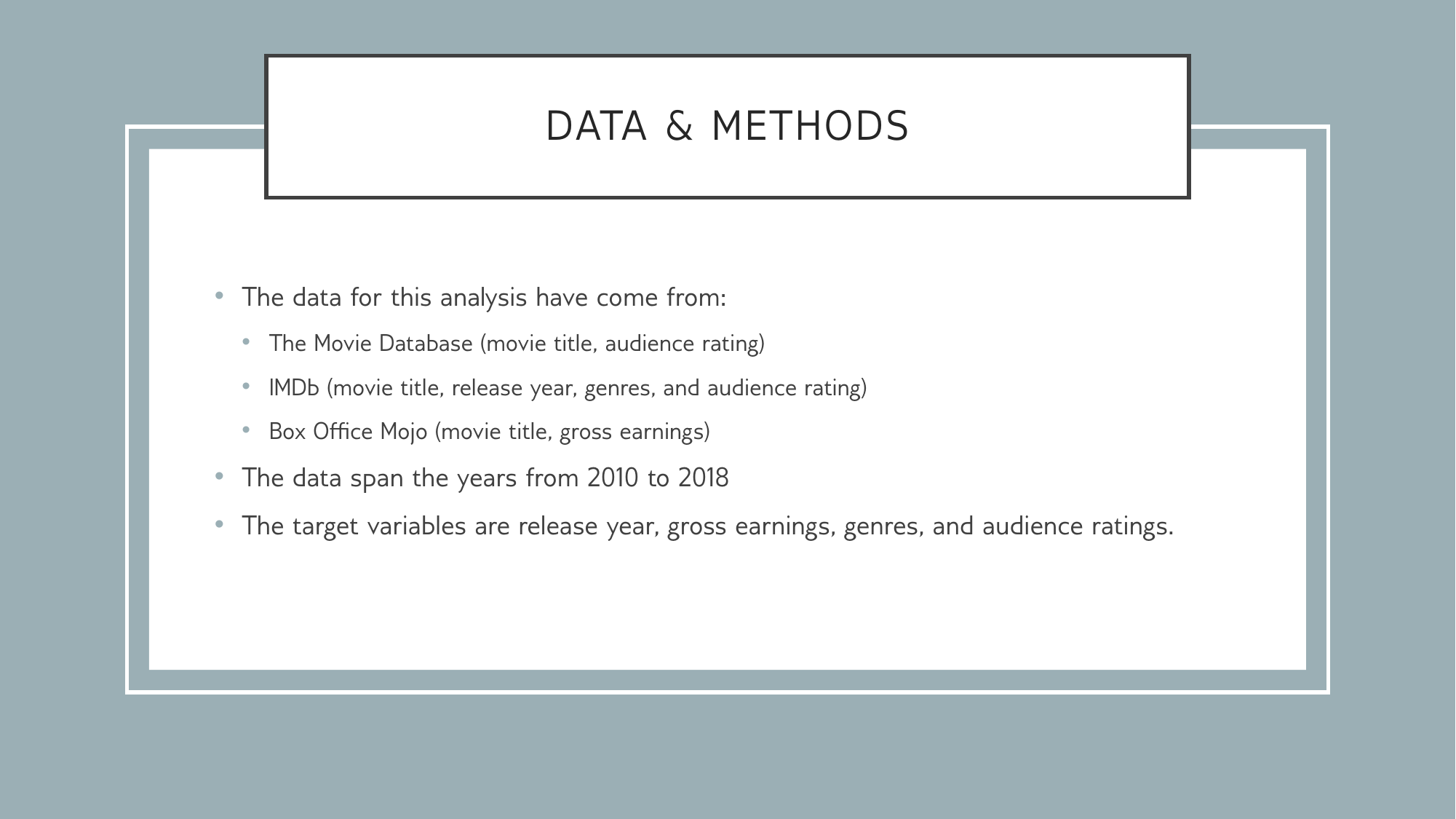

# Data & methods

The data for this analysis have come from:
The Movie Database (movie title, audience rating)
IMDb (movie title, release year, genres, and audience rating)
Box Office Mojo (movie title, gross earnings)
The data span the years from 2010 to 2018
The target variables are release year, gross earnings, genres, and audience ratings.